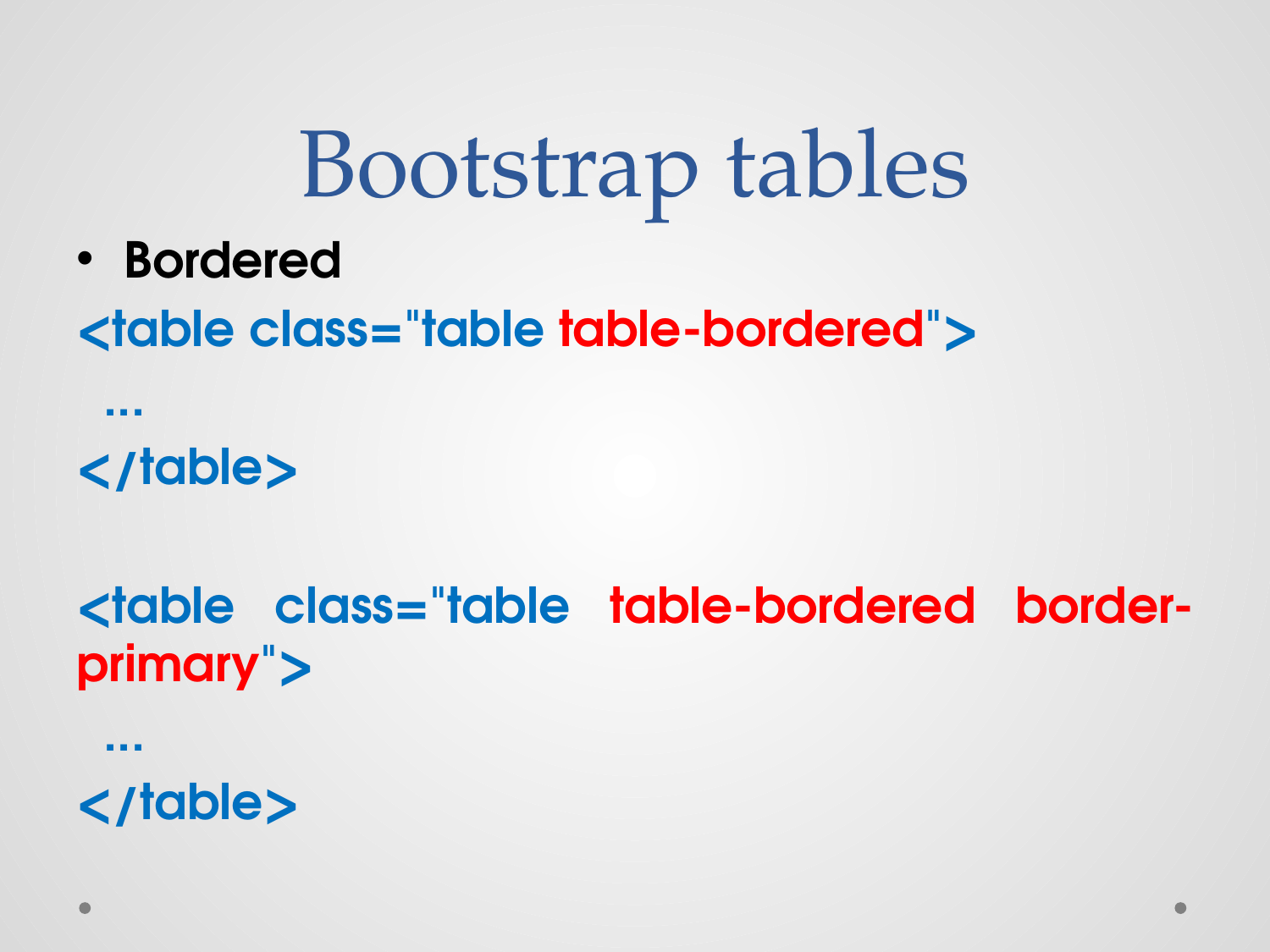

# Bootstrap tables
Bordered
<table class="table table-bordered">
  ...
</table>

<table class="table table-bordered border-primary">
  ...
</table>